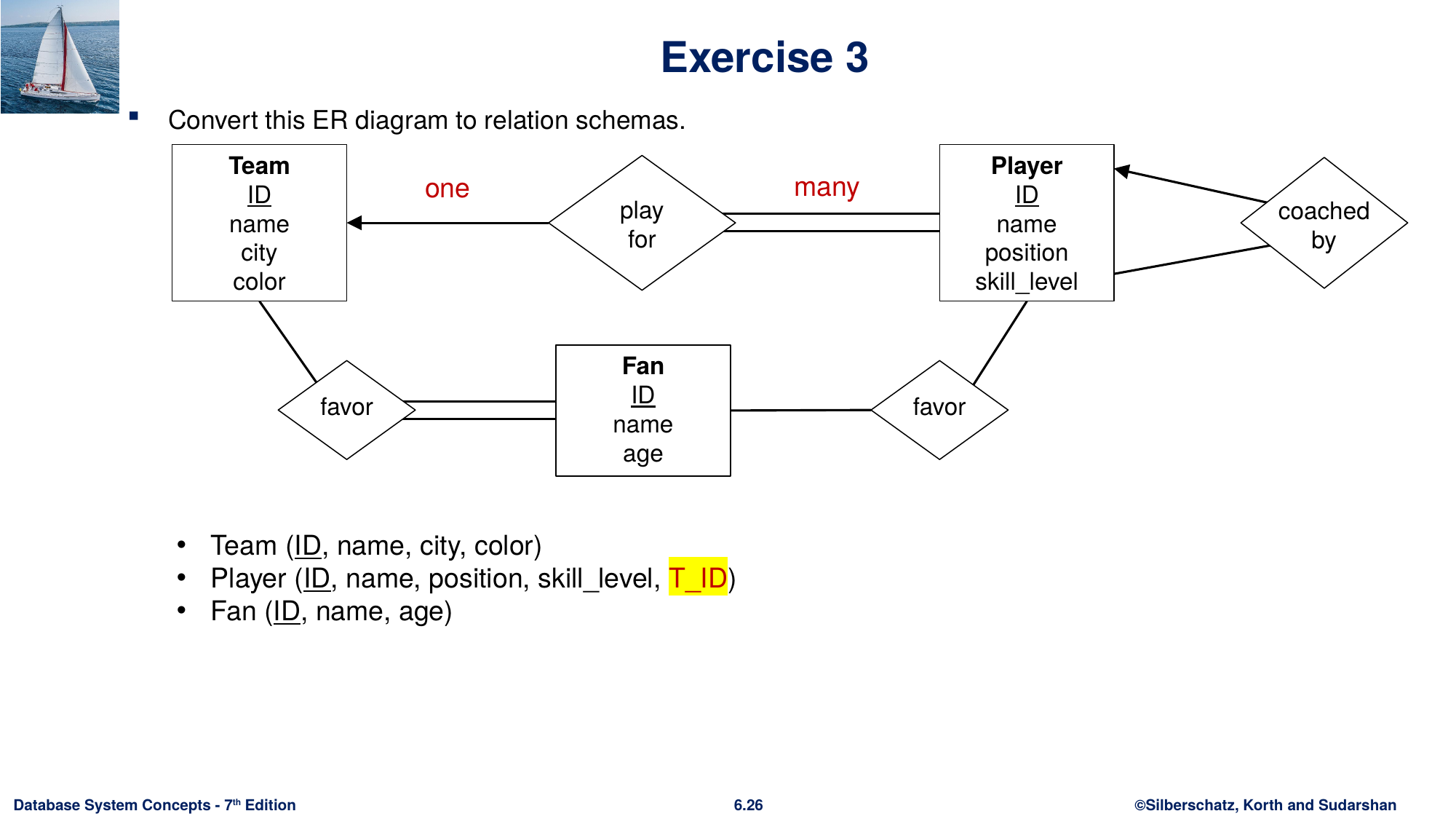

# Exercise 3
Convert this ER diagram to relation schemas.
Team
ID
name
city
color
Player
ID
name
position
skill_level
play
for
coached
by
Fan
ID
name
age
favor
favor
many
one
Team (ID, name, city, color)
Player (ID, name, position, skill_level, T_ID)
Fan (ID, name, age)